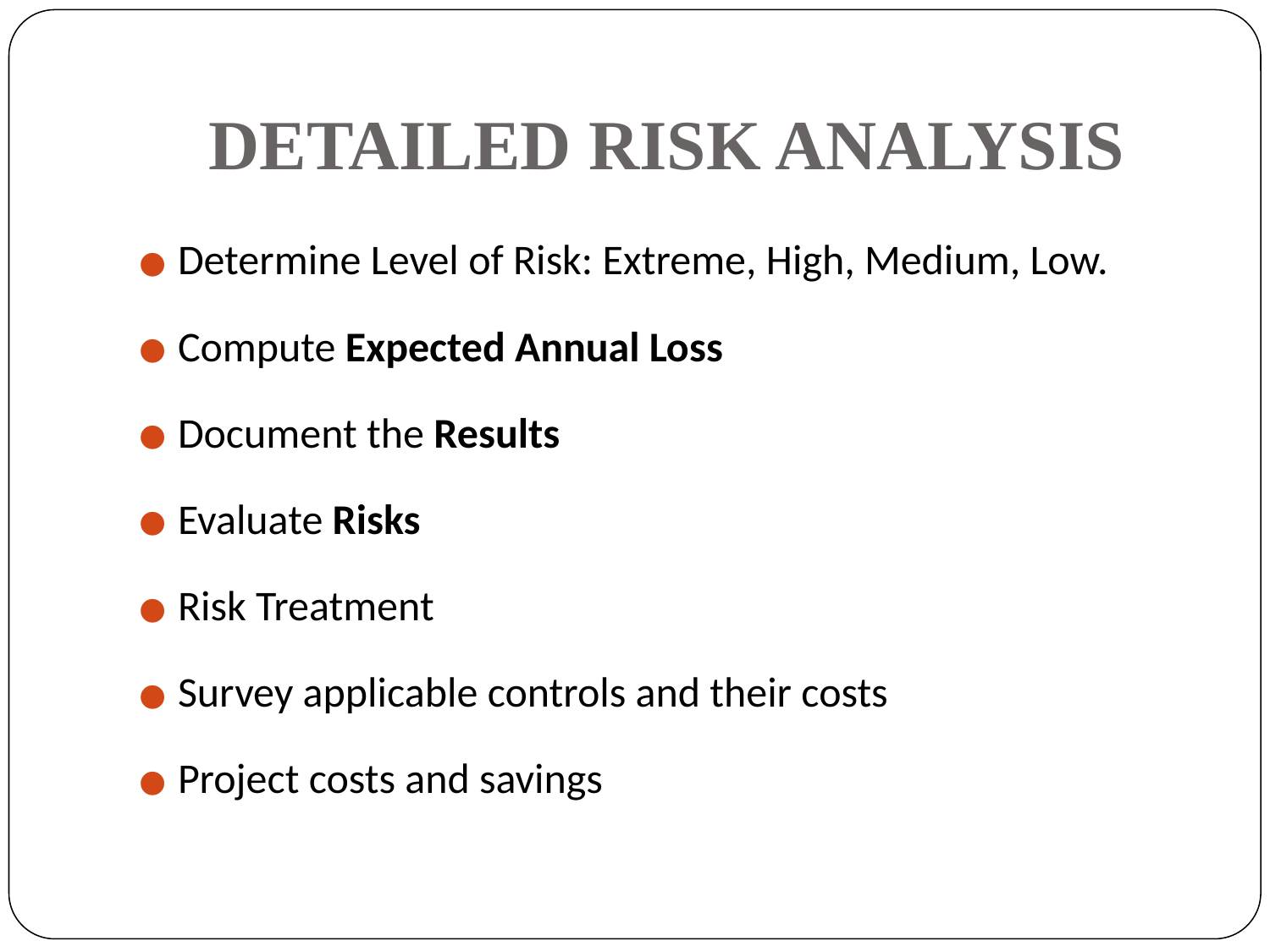

# DETAILED RISK ANALYSIS
Determine Level of Risk: Extreme, High, Medium, Low.
Compute Expected Annual Loss
Document the Results
Evaluate Risks
Risk Treatment
Survey applicable controls and their costs
Project costs and savings